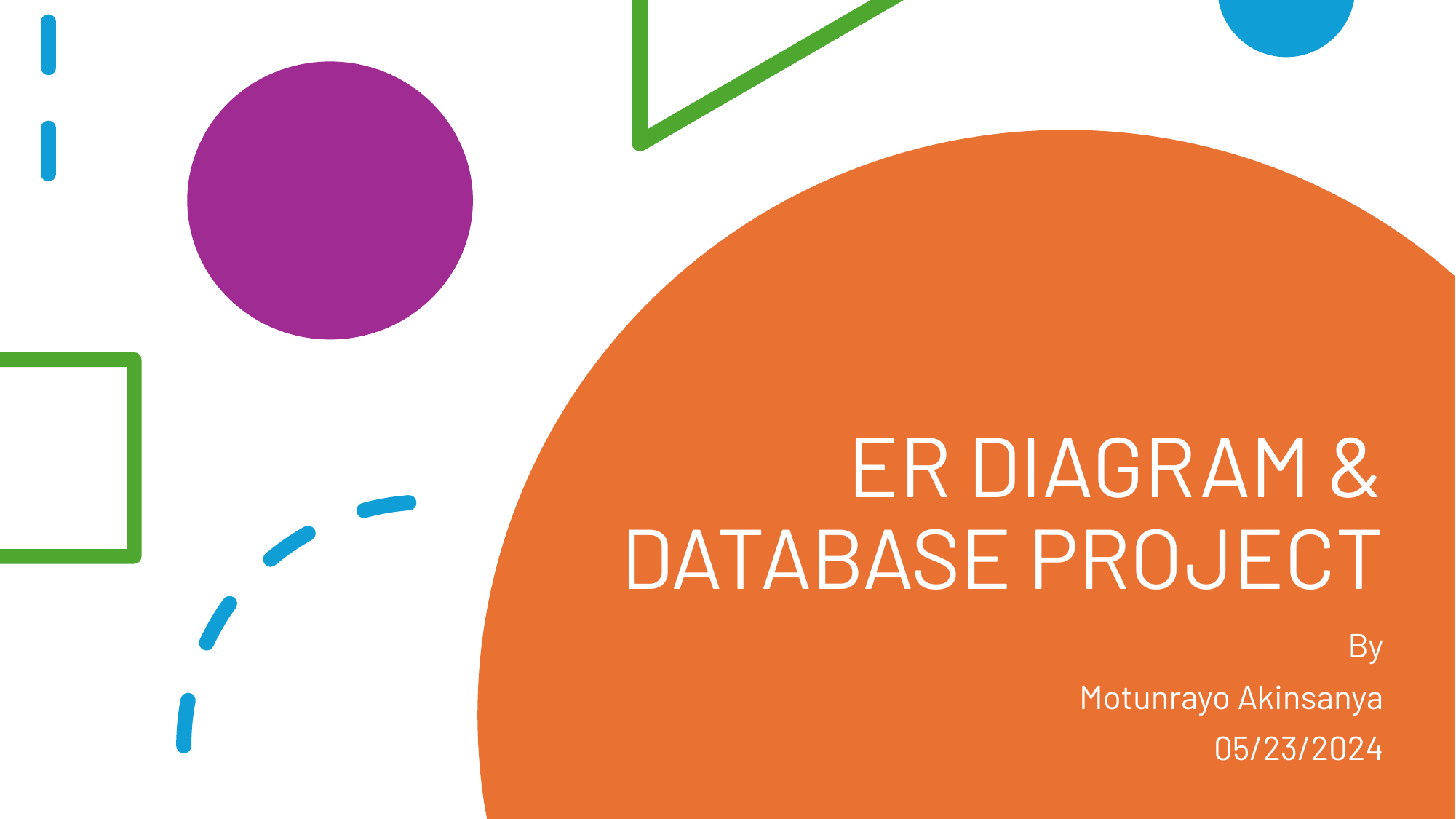

# ER DIAGRAM & DATABASE PROJECT

By
Motunrayo Akinsanya
05/23/2024